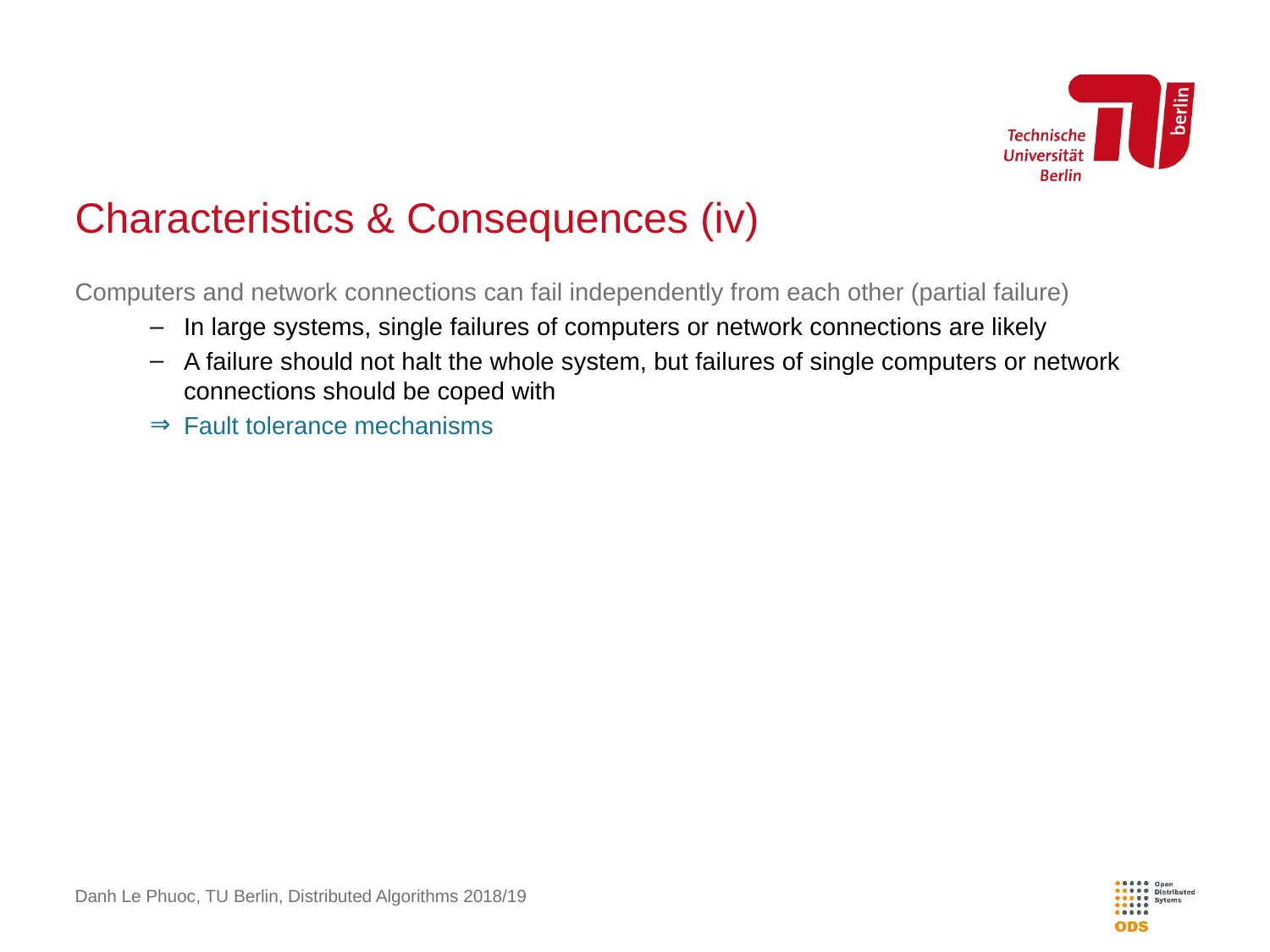

# Characteristics & Consequences (iv)
Computers and network connections can fail independently from each other (partial failure)
In large systems, single failures of computers or network connections are likely
A failure should not halt the whole system, but failures of single computers or network connections should be coped with
Fault tolerance mechanisms
Danh Le Phuoc, TU Berlin, Distributed Algorithms 2018/19